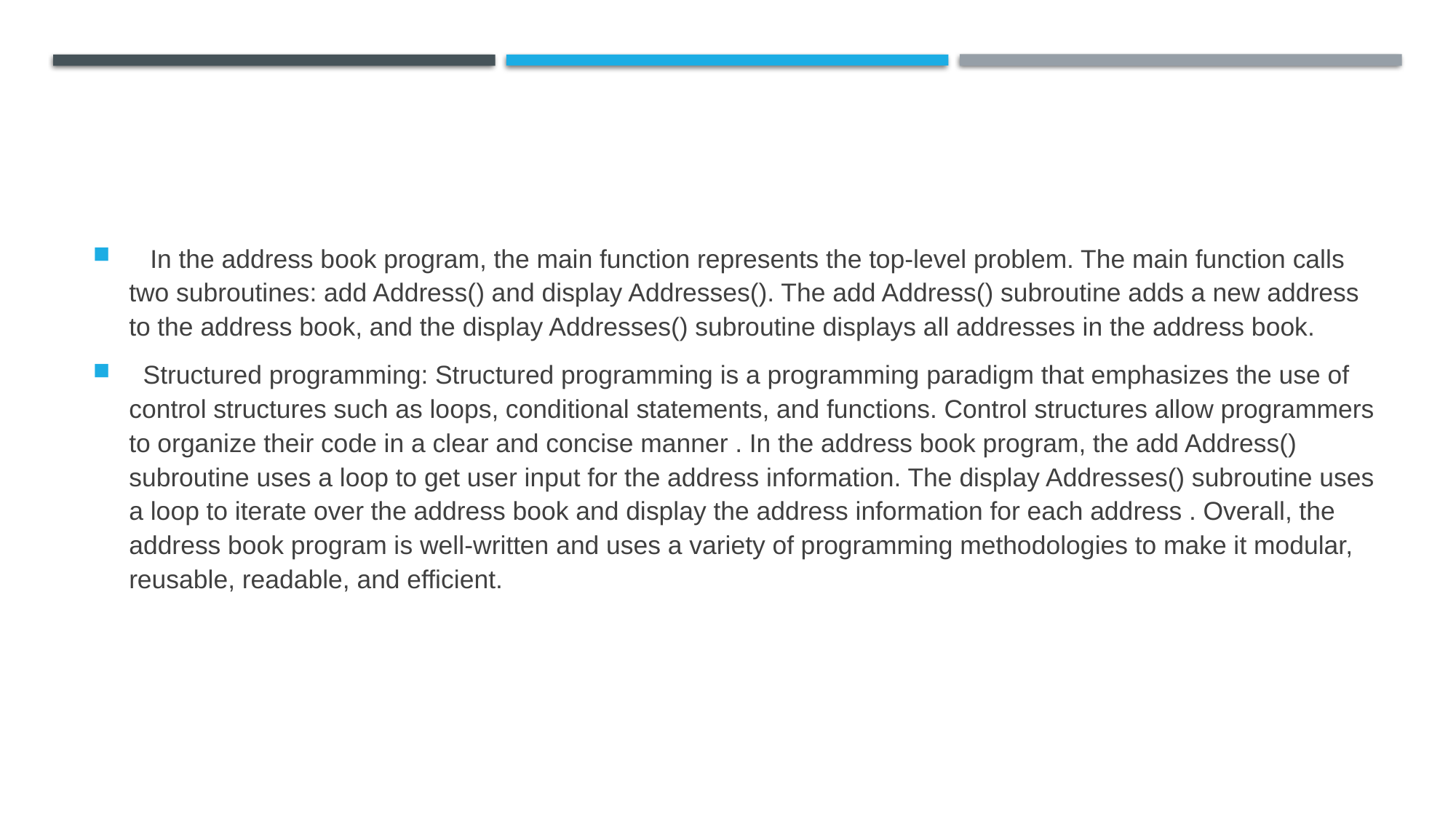

In the address book program, the main function represents the top-level problem. The main function calls two subroutines: add Address() and display Addresses(). The add Address() subroutine adds a new address to the address book, and the display Addresses() subroutine displays all addresses in the address book.
  Structured programming: Structured programming is a programming paradigm that emphasizes the use of control structures such as loops, conditional statements, and functions. Control structures allow programmers to organize their code in a clear and concise manner . In the address book program, the add Address() subroutine uses a loop to get user input for the address information. The display Addresses() subroutine uses a loop to iterate over the address book and display the address information for each address . Overall, the address book program is well-written and uses a variety of programming methodologies to make it modular, reusable, readable, and efficient.